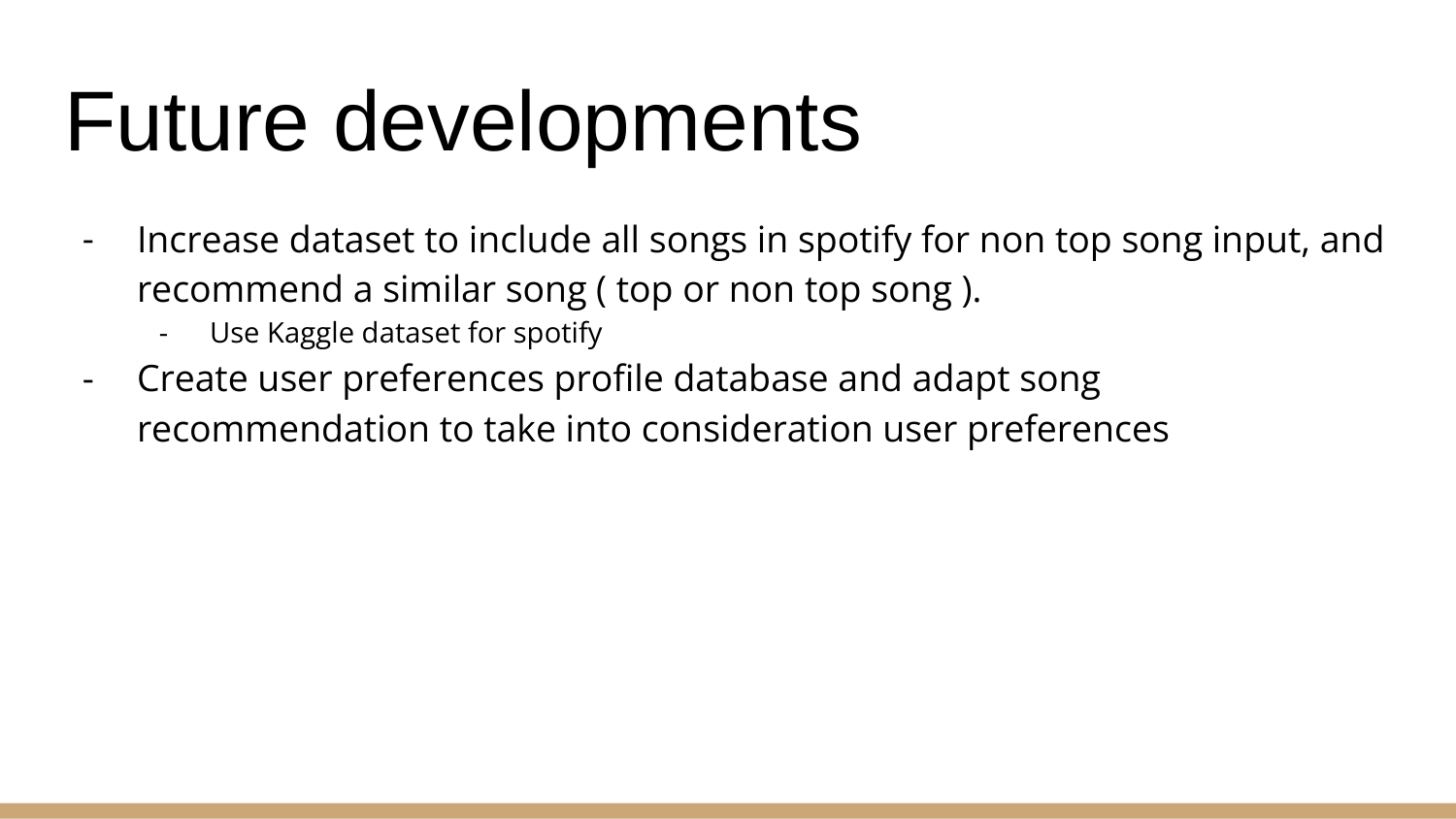

# Future developments
Increase dataset to include all songs in spotify for non top song input, and recommend a similar song ( top or non top song ).
Use Kaggle dataset for spotify
Create user preferences profile database and adapt song recommendation to take into consideration user preferences